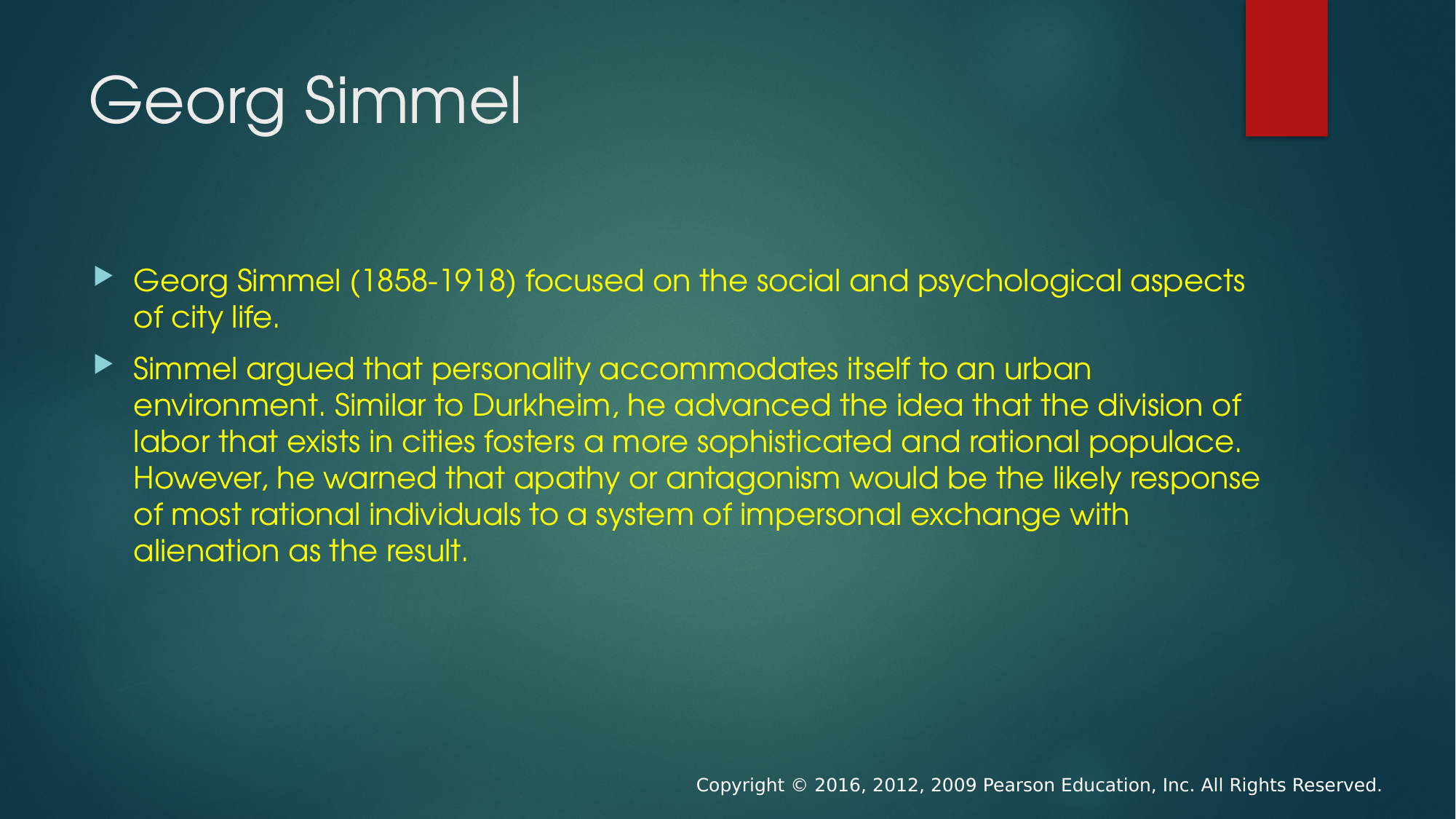

# Georg Simmel
Georg Simmel (1858-1918) focused on the social and psychological aspects of city life.
Simmel argued that personality accommodates itself to an urban environment. Similar to Durkheim, he advanced the idea that the division of labor that exists in cities fosters a more sophisticated and rational populace. However, he warned that apathy or antagonism would be the likely response of most rational individuals to a system of impersonal exchange with alienation as the result.